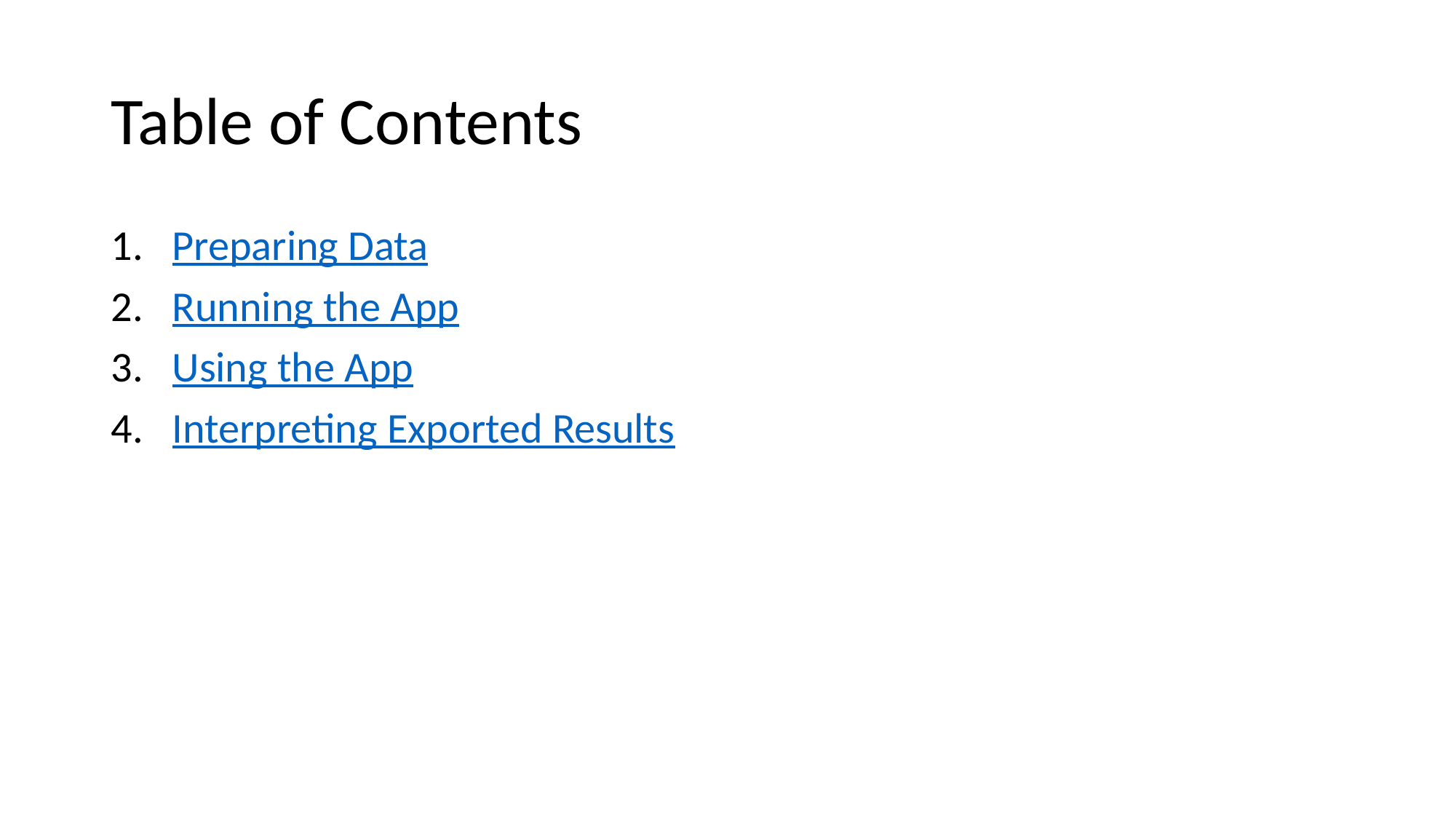

# Table of Contents
Preparing Data
Running the App
Using the App
Interpreting Exported Results